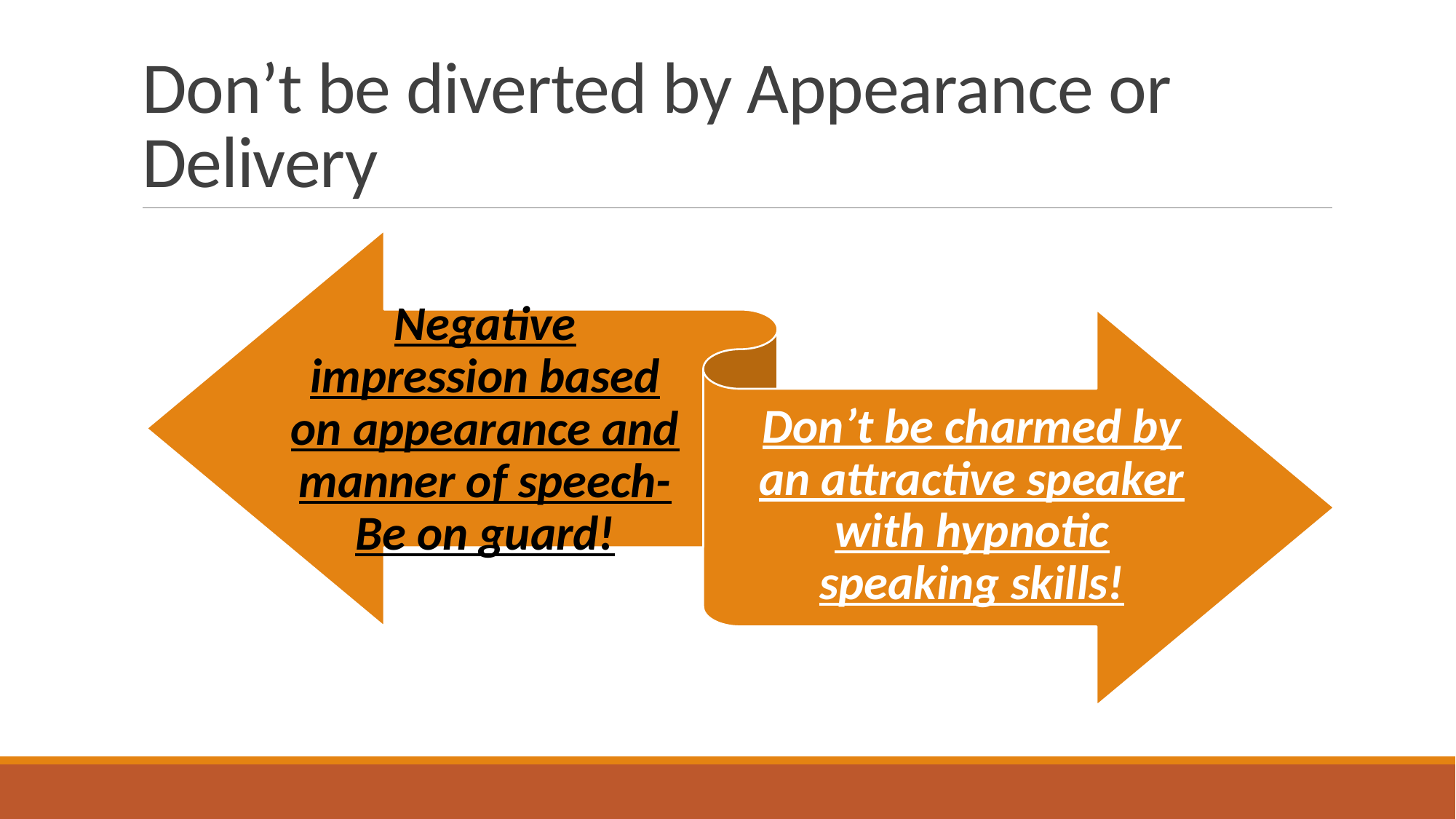

# Don’t be diverted by Appearance or Delivery
Negative impression based on appearance and manner of speech-Be on guard!
Don’t be charmed by an attractive speaker with hypnotic speaking skills!